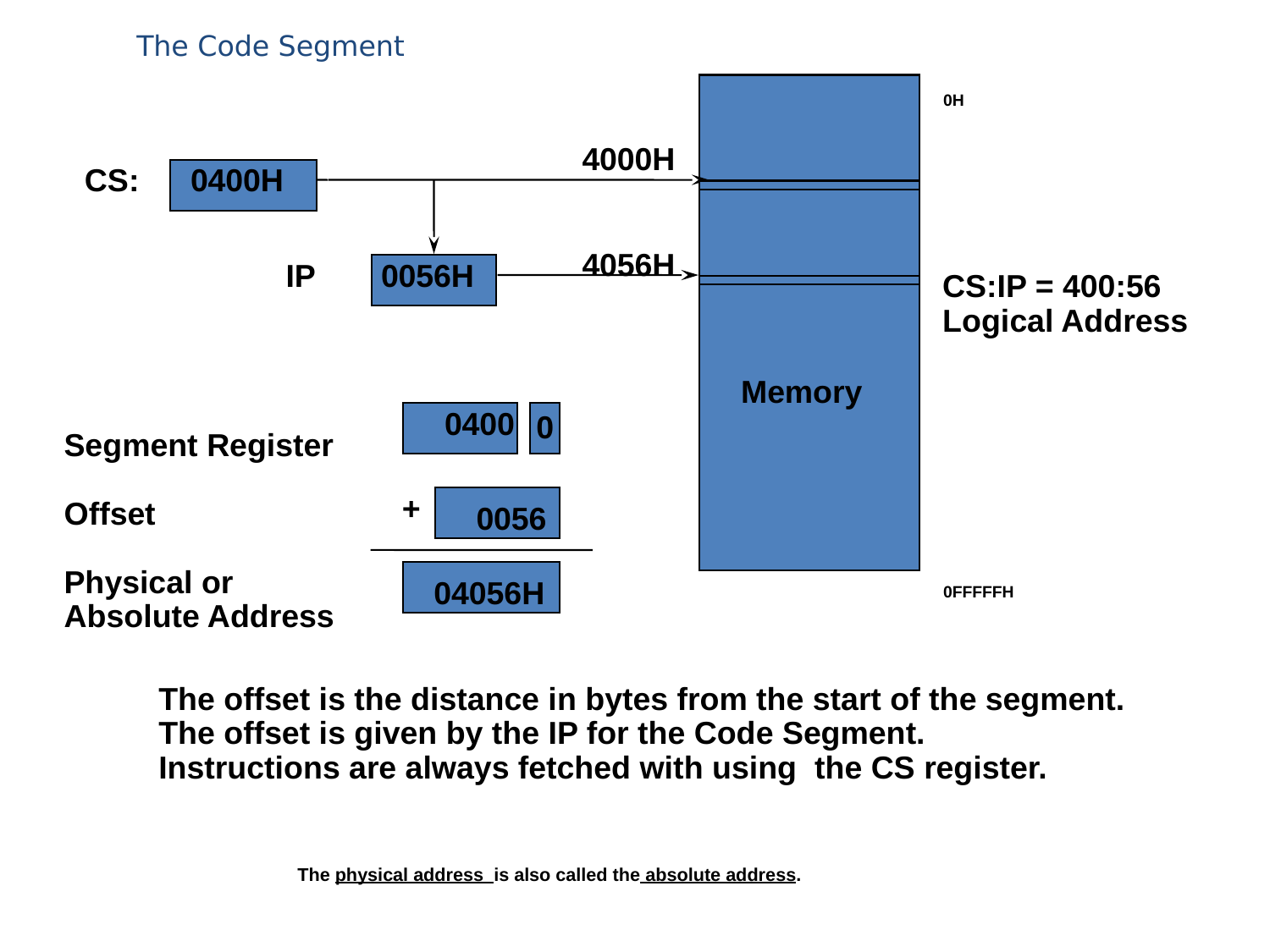

The Code Segment
 0H

4000H
CS:
0400H

4056H
IP
0056H

CS:IP = 400:56
Logical Address

Memory
0400

0

Segment Register

Offset

Physical or
Absolute Address
+

0056

0FFFFFH

04056H
The offset is the distance in bytes from the start of the segment.
The offset is given by the IP for the Code Segment.
Instructions are always fetched with using  the CS register.
The physical address  is also called the absolute address.